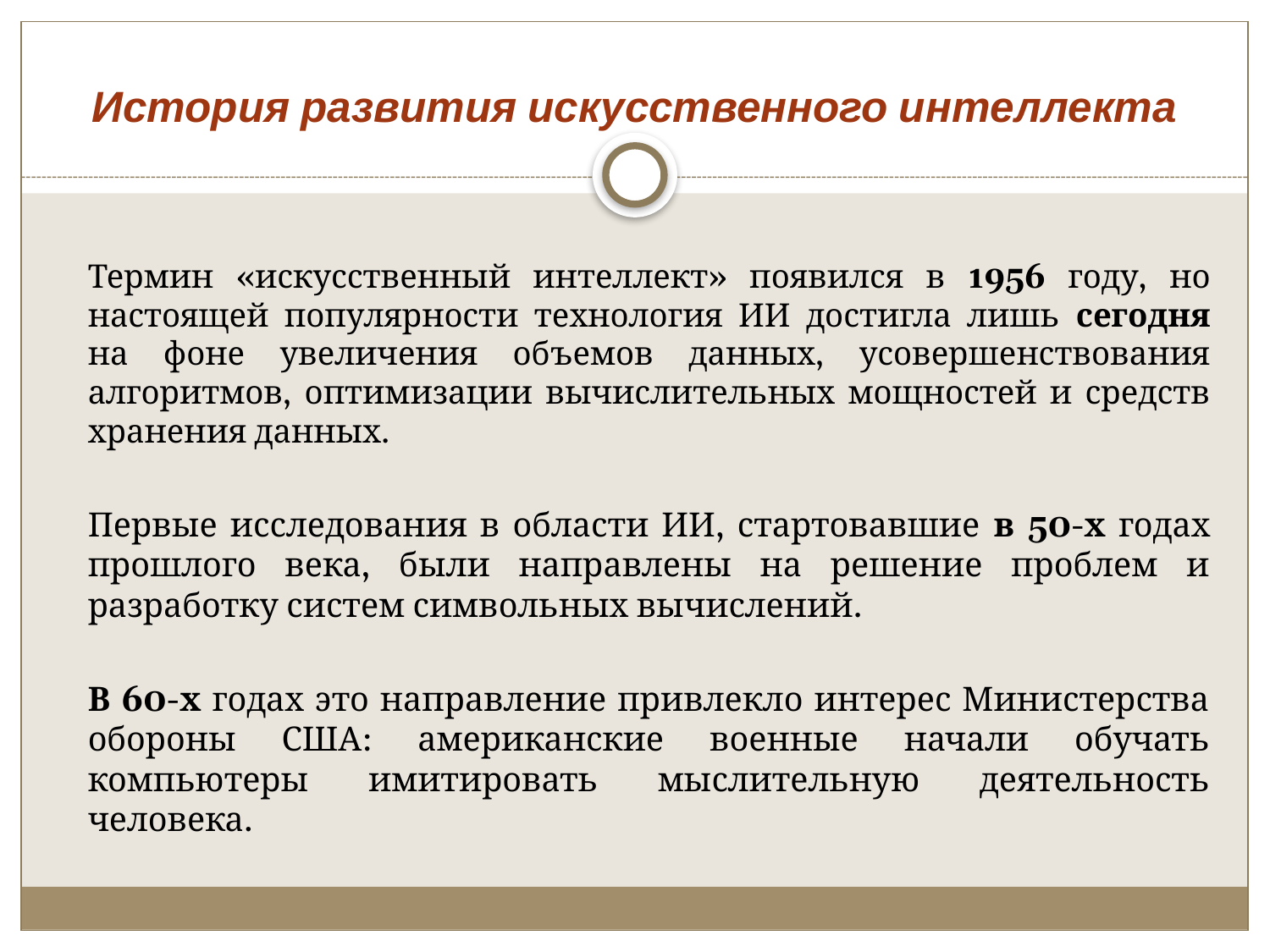

# История развития искусственного интеллекта

		Термин «искусственный интеллект» появился в 1956 году, но настоящей популярности технология ИИ достигла лишь сегодня на фоне увеличения объемов данных, усовершенствования алгоритмов, оптимизации вычислительных мощностей и средств хранения данных.

		Первые исследования в области ИИ, стартовавшие в 50-х годах прошлого века, были направлены на решение проблем и разработку систем символьных вычислений.

		В 60-х годах это направление привлекло интерес Министерства обороны США: американские военные начали обучать компьютеры имитировать мыслительную деятельность человека.